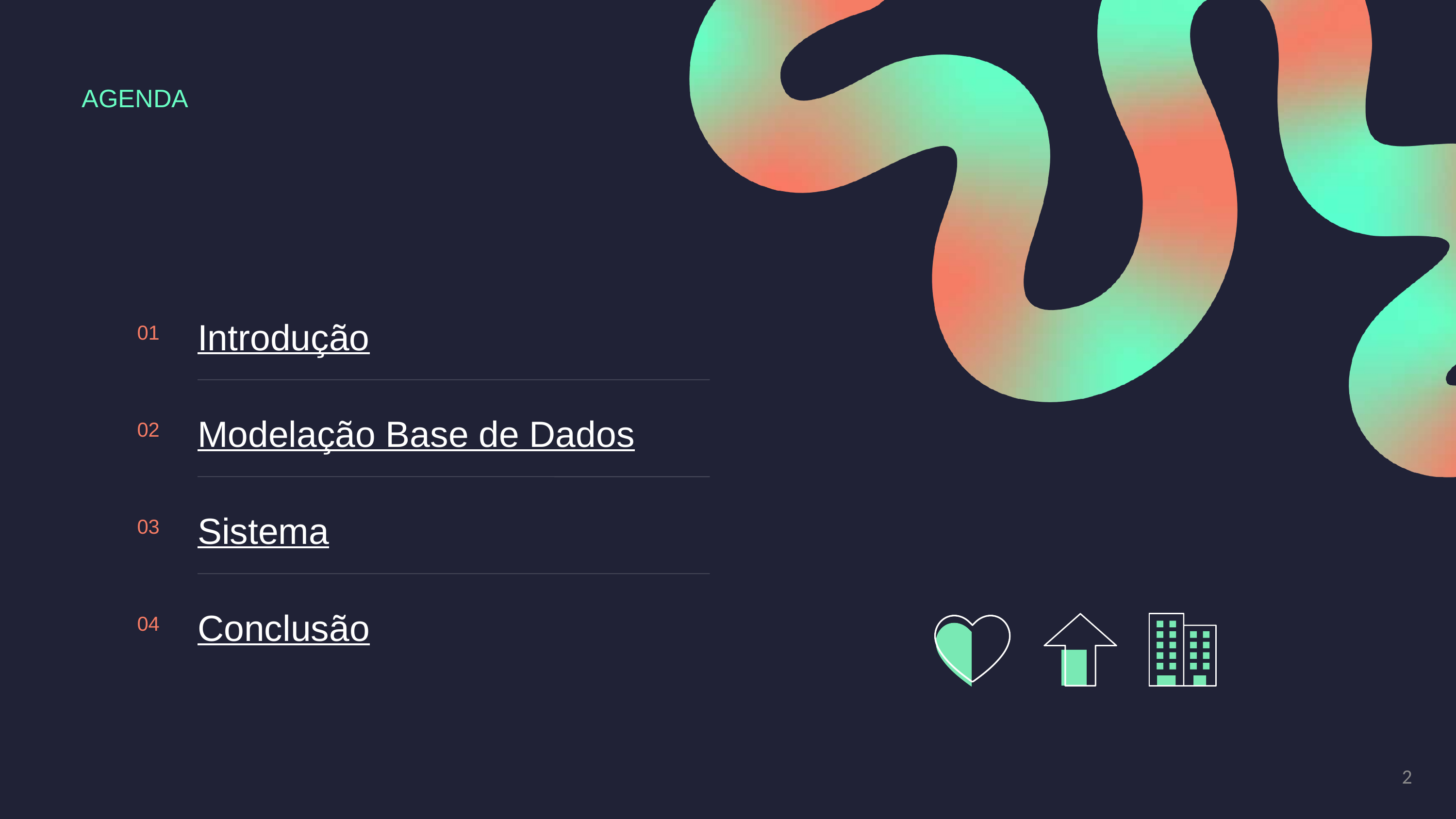

AGENDA
Introdução
01

Modelação Base de Dados
02

Sistema
03

Conclusão
04

2